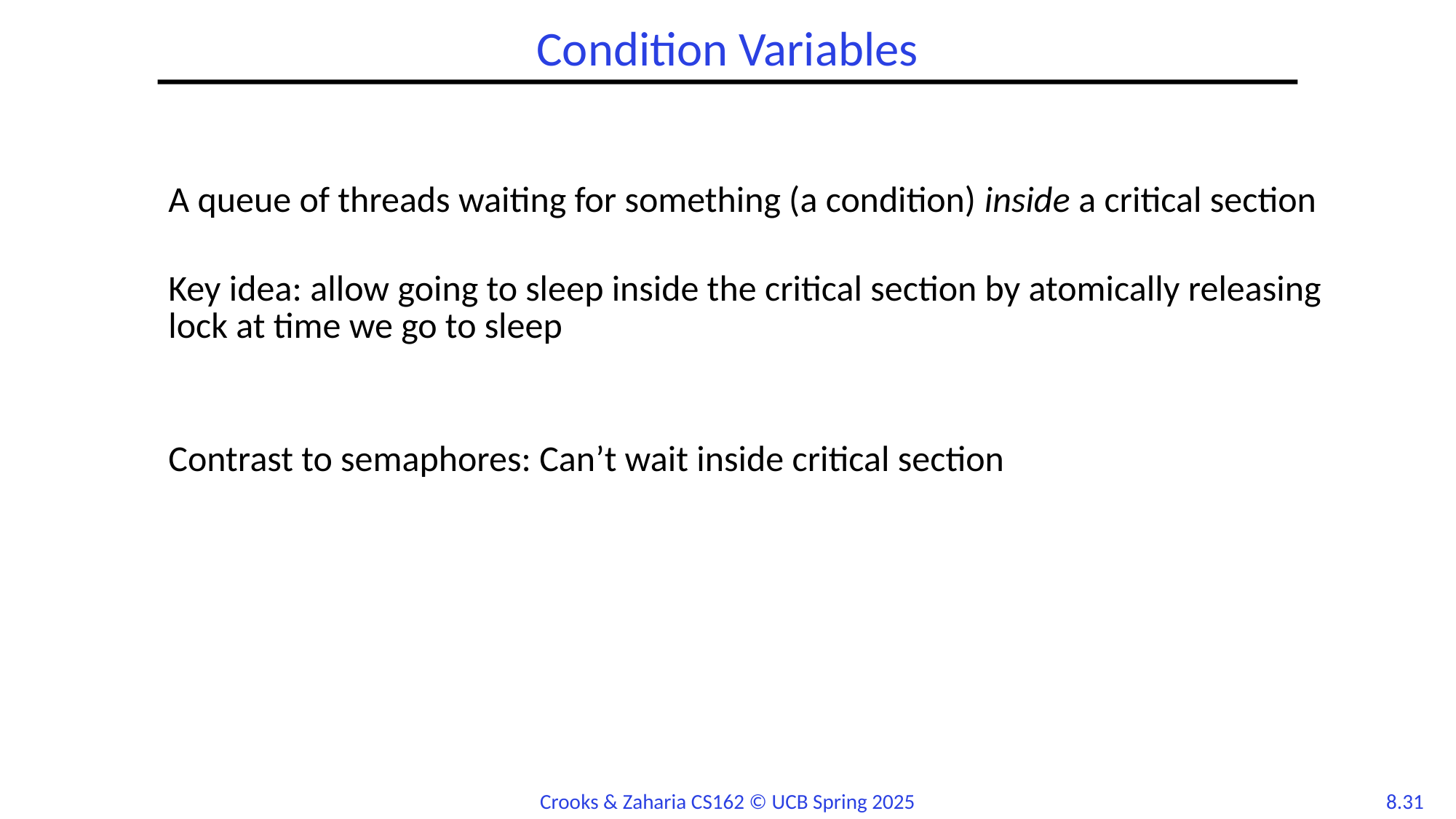

# Condition Variables

A queue of threads waiting for something (a condition) inside a critical section

Key idea: allow going to sleep inside the critical section by atomically releasing lock at time we go to sleep

Contrast to semaphores: Can’t wait inside critical section